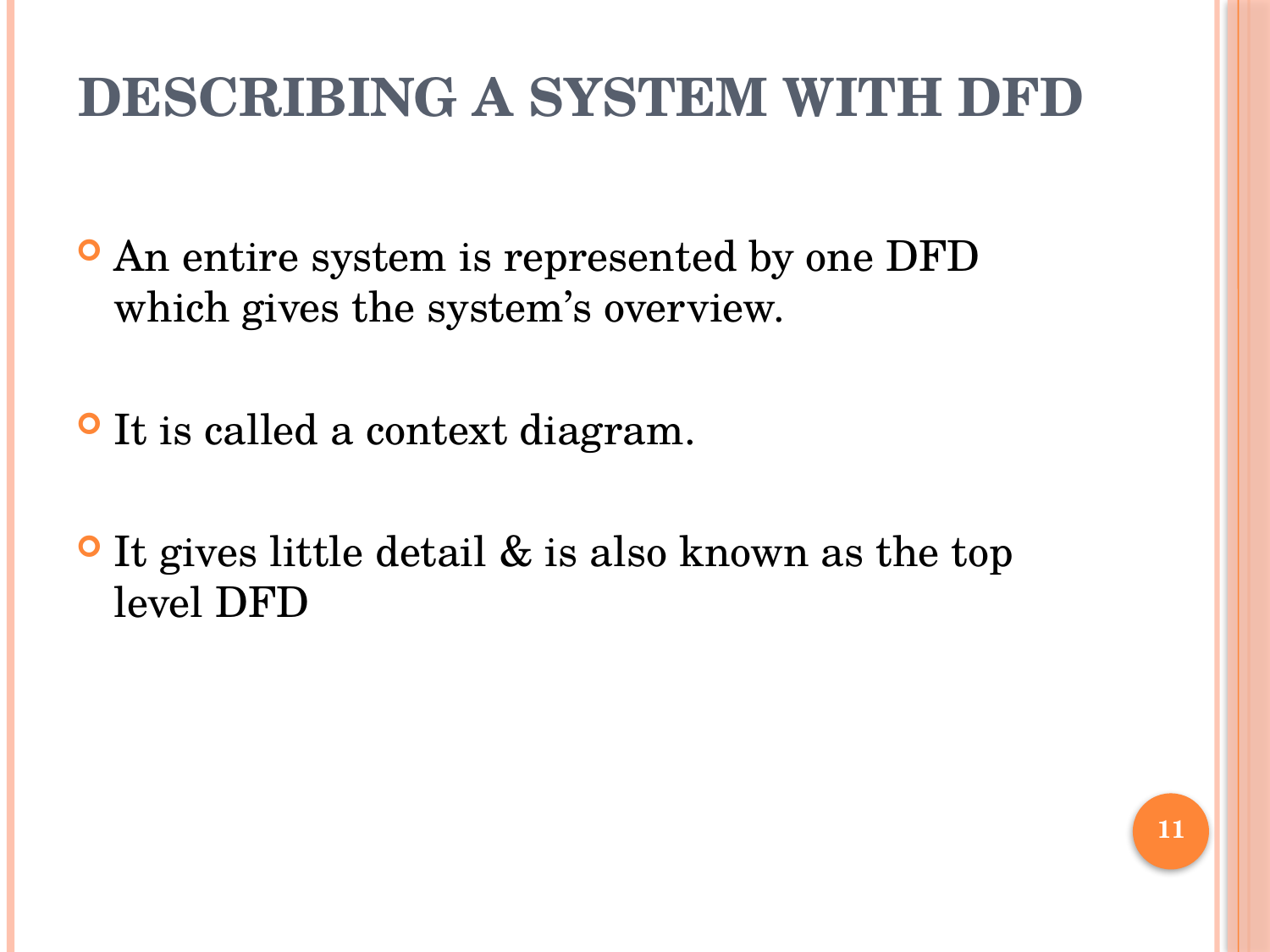

# Describing a System with DFD
An entire system is represented by one DFD which gives the system’s overview.

It is called a context diagram.

It gives little detail & is also known as the top level DFD

11